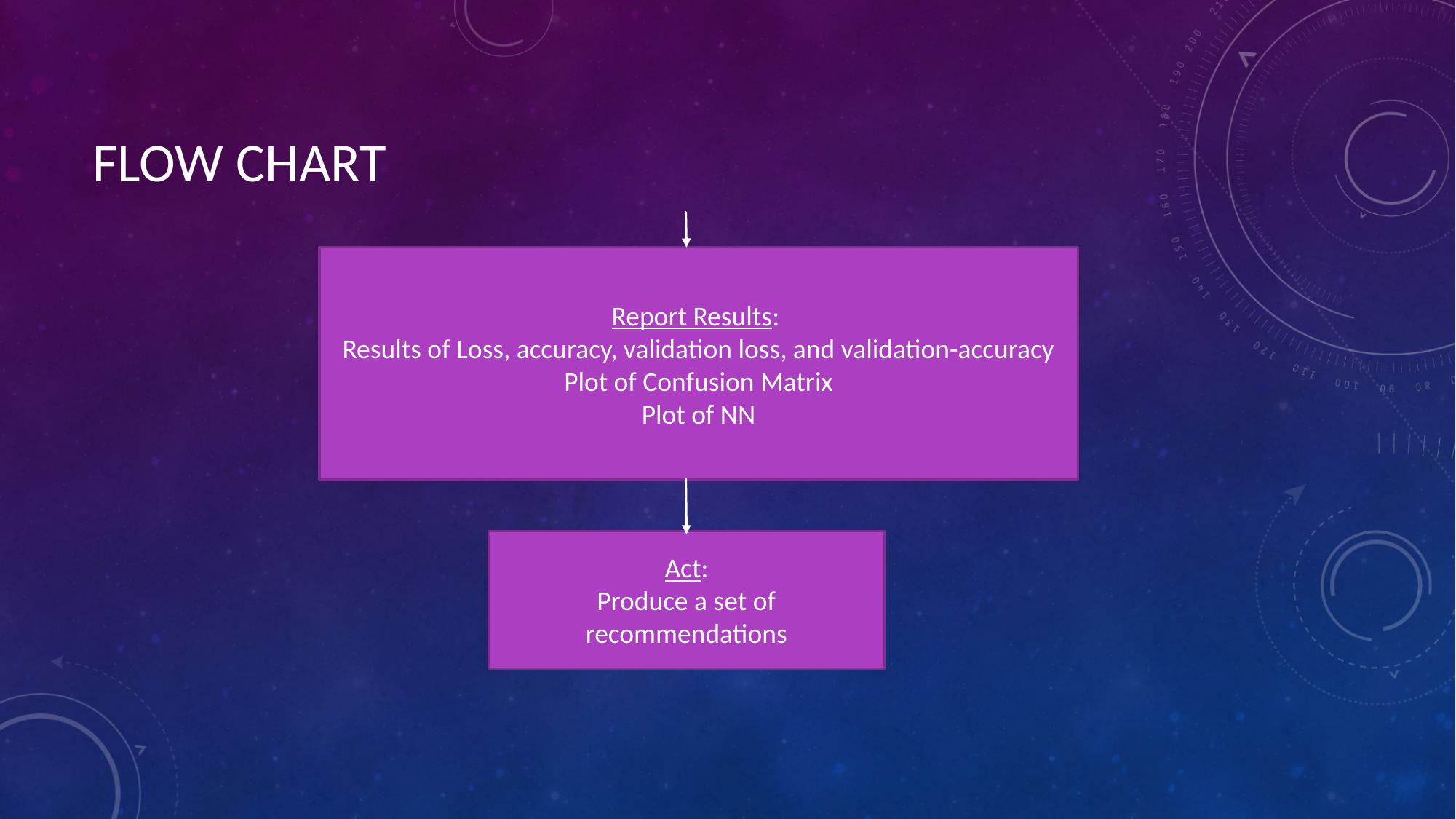

# Flow chart
Report Results:
Results of Loss, accuracy, validation loss, and validation-accuracy
Plot of Confusion Matrix
Plot of NN
Act:
Produce a set of recommendations